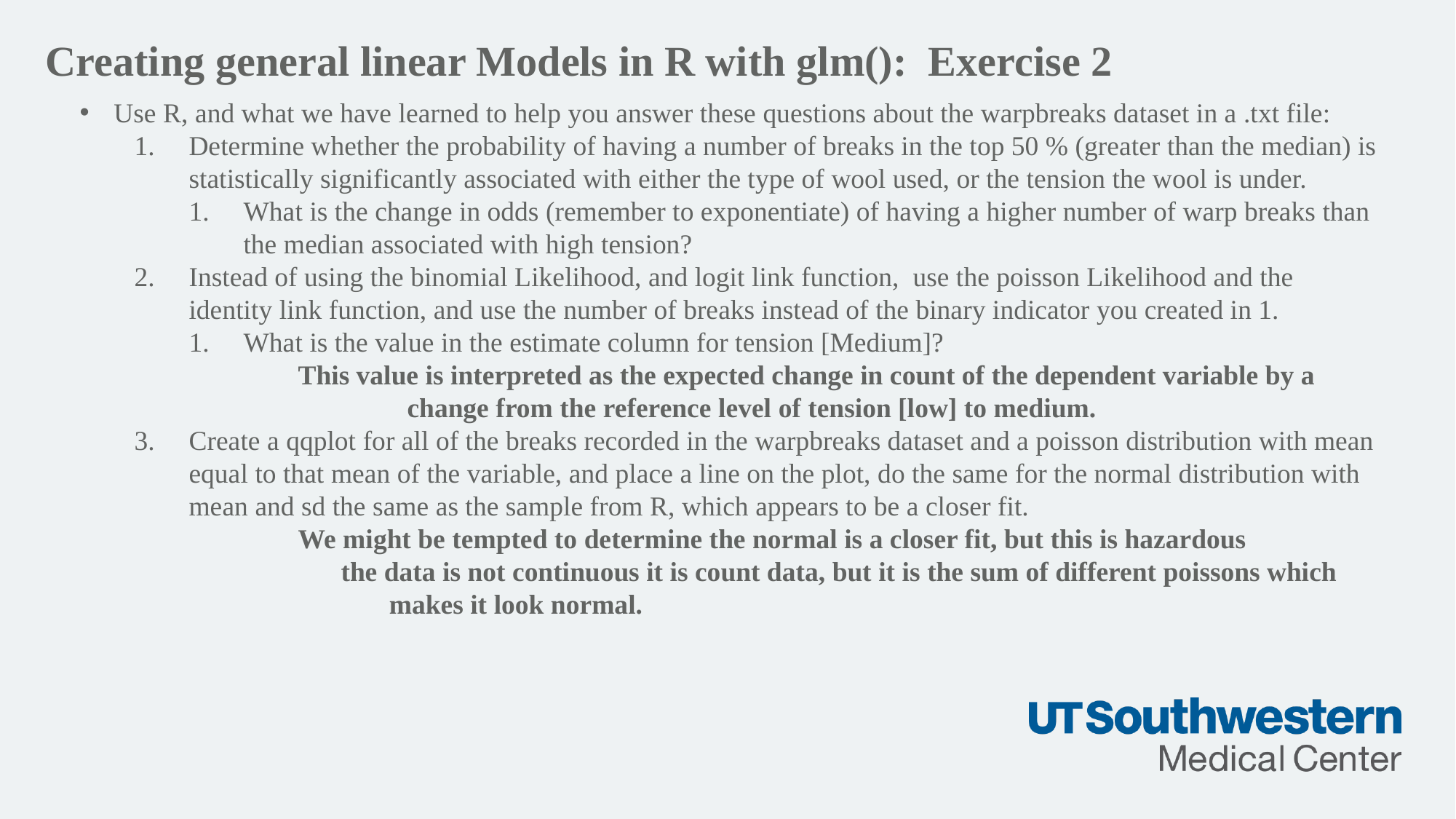

Creating general linear Models in R with glm():  Exercise 2
Use R, and what we have learned to help you answer these questions about the warpbreaks dataset in a .txt file:
Determine whether the probability of having a number of breaks in the top 50 % (greater than the median) is statistically significantly associated with either the type of wool used, or the tension the wool is under.
What is the change in odds (remember to exponentiate) of having a higher number of warp breaks than the median associated with high tension?
Instead of using the binomial Likelihood, and logit link function,  use the poisson Likelihood and the identity link function, and use the number of breaks instead of the binary indicator you created in 1.
What is the value in the estimate column for tension [Medium]?
	This value is interpreted as the expected change in count of the dependent variable by a 		change from the reference level of tension [low] to medium.
Create a qqplot for all of the breaks recorded in the warpbreaks dataset and a poisson distribution with mean equal to that mean of the variable, and place a line on the plot, do the same for the normal distribution with mean and sd the same as the sample from R, which appears to be a closer fit.
	We might be tempted to determine the normal is a closer fit, but this is hazardous
                      the data is not continuous it is count data, but it is the sum of different poissons which
                             makes it look normal.